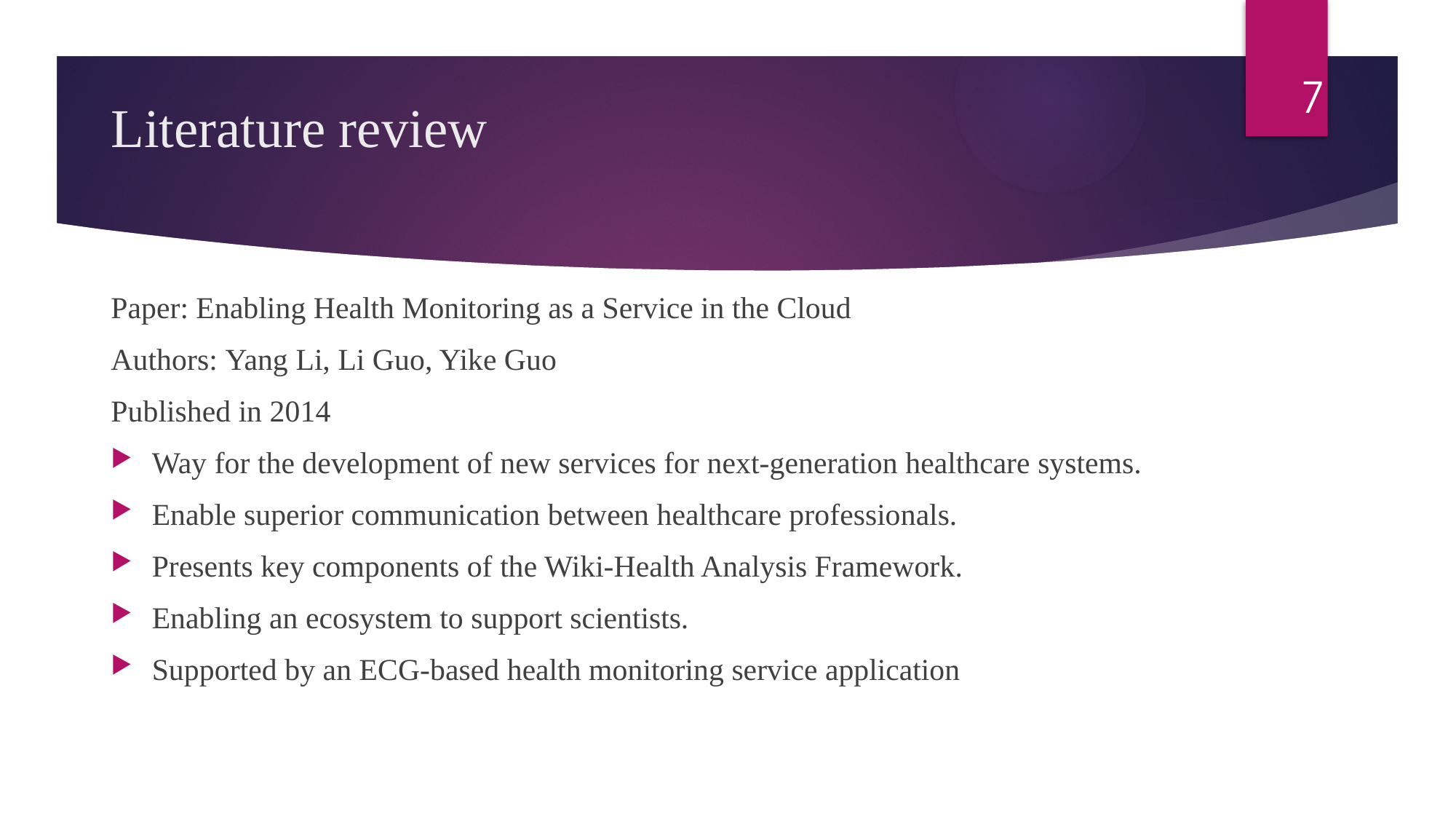

7
# Literature review
Paper: Enabling Health Monitoring as a Service in the Cloud
Authors: Yang Li, Li Guo, Yike Guo
Published in 2014
Way for the development of new services for next-generation healthcare systems.
Enable superior communication between healthcare professionals.
Presents key components of the Wiki-Health Analysis Framework.
Enabling an ecosystem to support scientists.
Supported by an ECG-based health monitoring service application